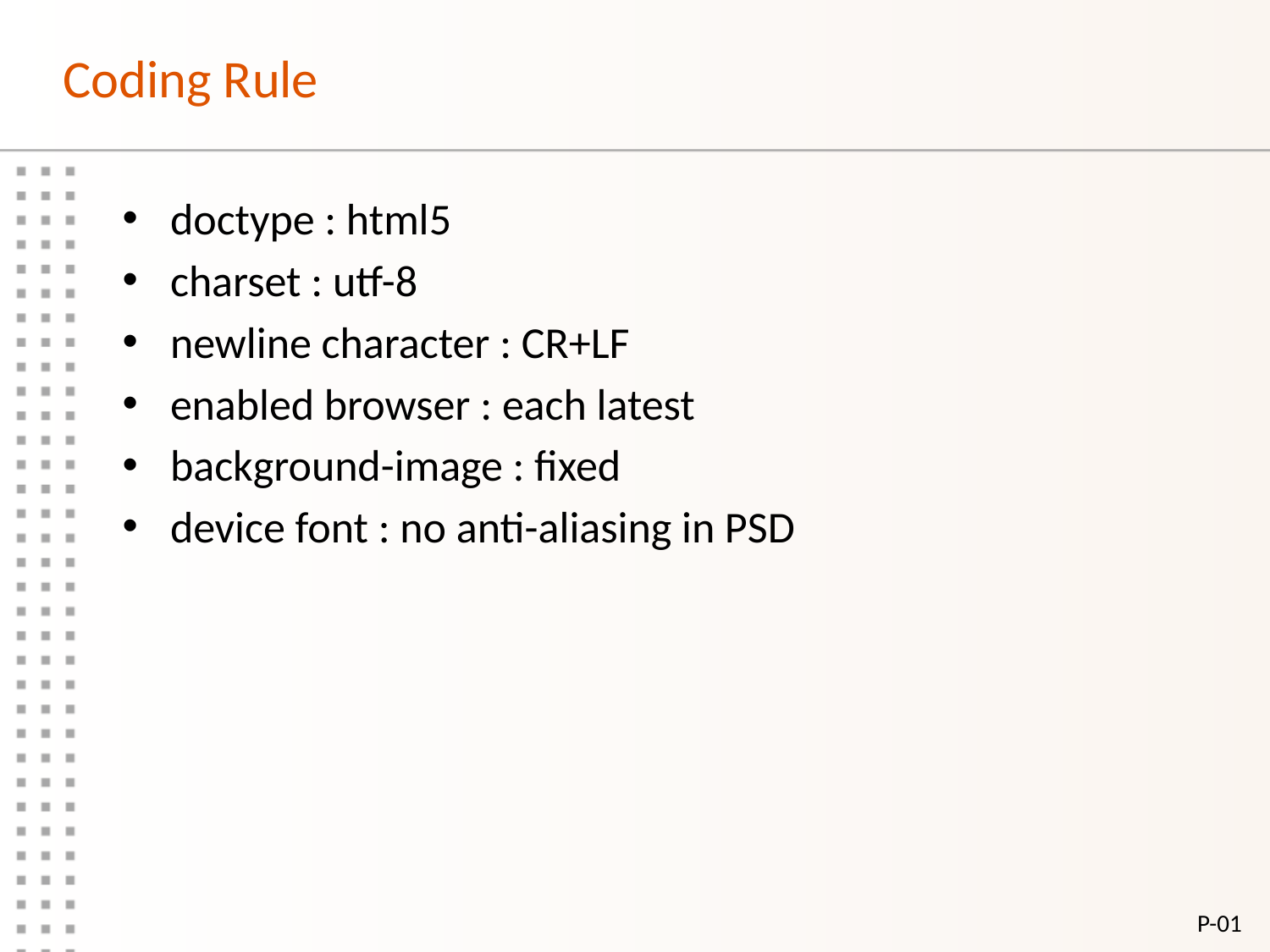

# Coding Rule
doctype : html5
charset : utf-8
newline character : CR+LF
enabled browser : each latest
background-image : fixed
device font : no anti-aliasing in PSD
P-01